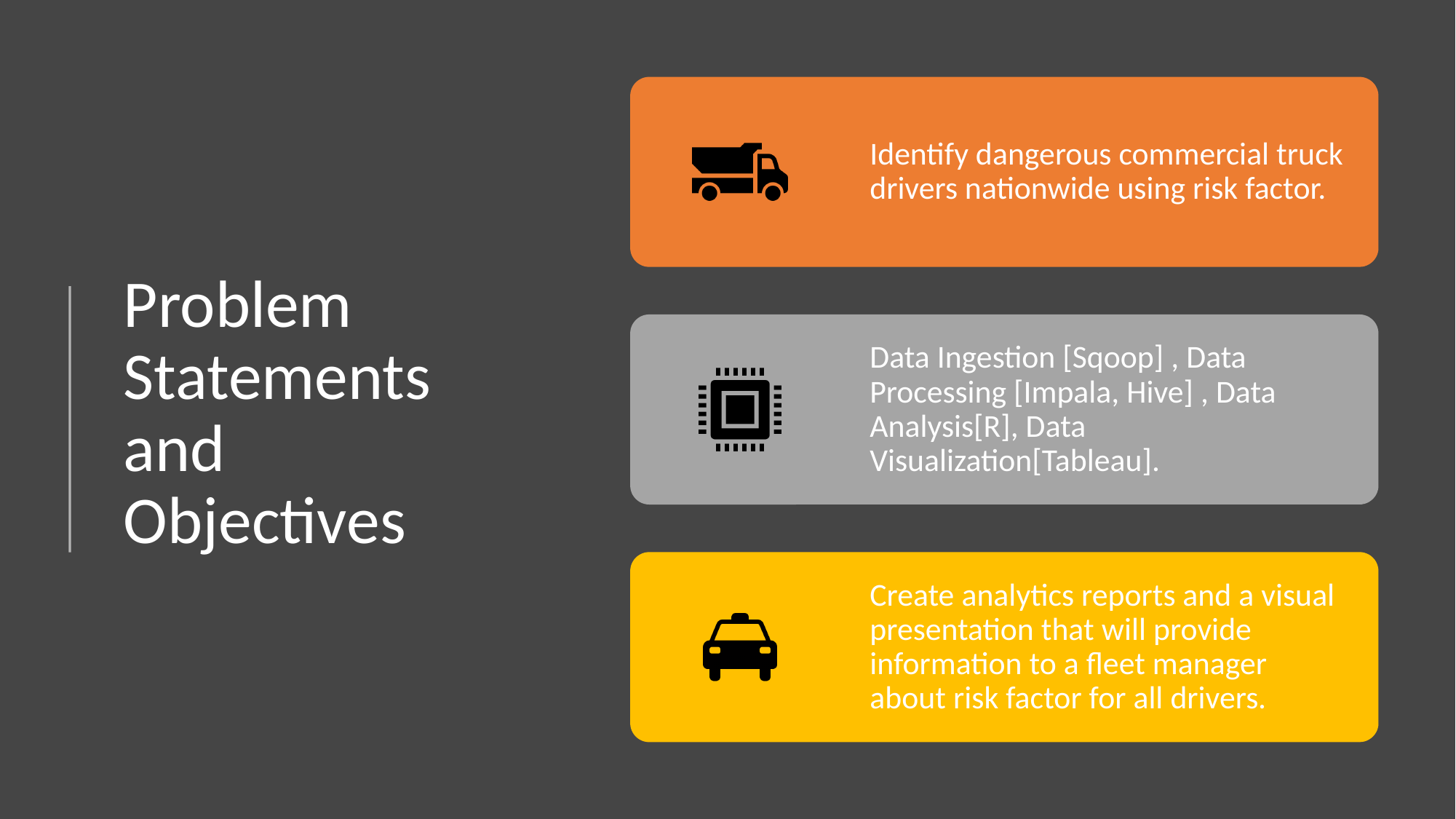

Identify dangerous commercial truck drivers nationwide using risk factor.
Data Ingestion [Sqoop] , Data Processing [Impala, Hive] , Data Analysis[R], Data Visualization[Tableau].
Create analytics reports and a visual presentation that will provide information to a fleet manager about risk factor for all drivers.
# Problem Statements and Objectives